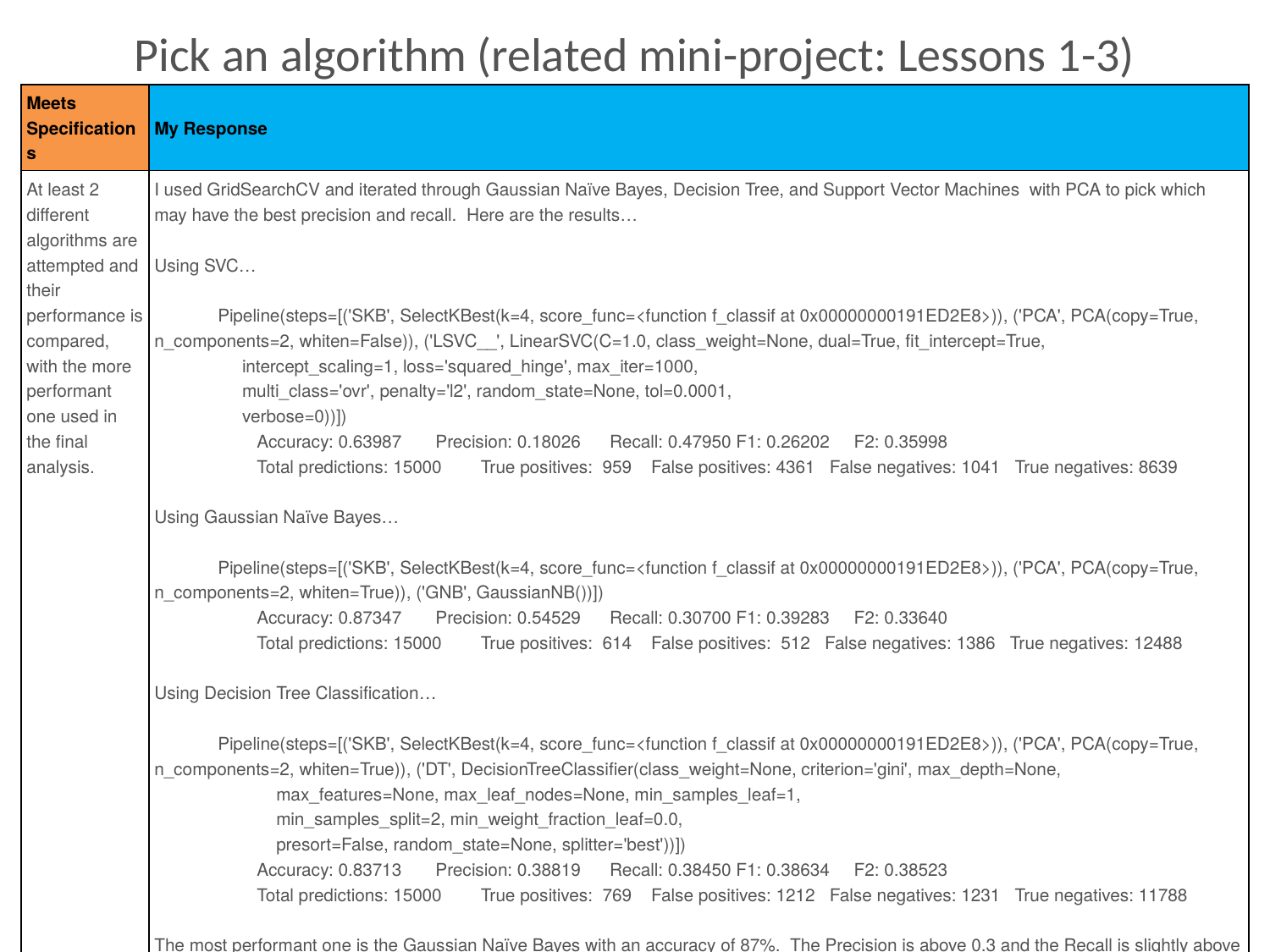

# Pick an algorithm (related mini-project: Lessons 1-3)
| Meets Specifications | My Response |
| --- | --- |
| At least 2 different algorithms are attempted and their performance is compared, with the more performant one used in the final analysis. | I used GridSearchCV and iterated through Gaussian Naïve Bayes, Decision Tree, and Support Vector Machines with PCA to pick which may have the best precision and recall. Here are the results… Using SVC… Pipeline(steps=[('SKB', SelectKBest(k=4, score\_func=<function f\_classif at 0x00000000191ED2E8>)), ('PCA', PCA(copy=True, n\_components=2, whiten=False)), ('LSVC\_\_', LinearSVC(C=1.0, class\_weight=None, dual=True, fit\_intercept=True, intercept\_scaling=1, loss='squared\_hinge', max\_iter=1000, multi\_class='ovr', penalty='l2', random\_state=None, tol=0.0001, verbose=0))]) Accuracy: 0.63987 Precision: 0.18026 Recall: 0.47950 F1: 0.26202 F2: 0.35998 Total predictions: 15000 True positives: 959 False positives: 4361 False negatives: 1041 True negatives: 8639 Using Gaussian Naïve Bayes… Pipeline(steps=[('SKB', SelectKBest(k=4, score\_func=<function f\_classif at 0x00000000191ED2E8>)), ('PCA', PCA(copy=True, n\_components=2, whiten=True)), ('GNB', GaussianNB())]) Accuracy: 0.87347 Precision: 0.54529 Recall: 0.30700 F1: 0.39283 F2: 0.33640 Total predictions: 15000 True positives: 614 False positives: 512 False negatives: 1386 True negatives: 12488 Using Decision Tree Classification… Pipeline(steps=[('SKB', SelectKBest(k=4, score\_func=<function f\_classif at 0x00000000191ED2E8>)), ('PCA', PCA(copy=True, n\_components=2, whiten=True)), ('DT', DecisionTreeClassifier(class\_weight=None, criterion='gini', max\_depth=None, max\_features=None, max\_leaf\_nodes=None, min\_samples\_leaf=1, min\_samples\_split=2, min\_weight\_fraction\_leaf=0.0, presort=False, random\_state=None, splitter='best'))]) Accuracy: 0.83713 Precision: 0.38819 Recall: 0.38450 F1: 0.38634 F2: 0.38523 Total predictions: 15000 True positives: 769 False positives: 1212 False negatives: 1231 True negatives: 11788 The most performant one is the Gaussian Naïve Bayes with an accuracy of 87%. The Precision is above 0.3 and the Recall is slightly above 0.3. However with SVC, it returned a message: UndefinedMetricWarning: F-score is ill-defined and being set to 0.0 due to no predicted samples. 'precision', 'predicted', average, warn\_for) This means that there were no predictions with SVC and thus is a poor model. |